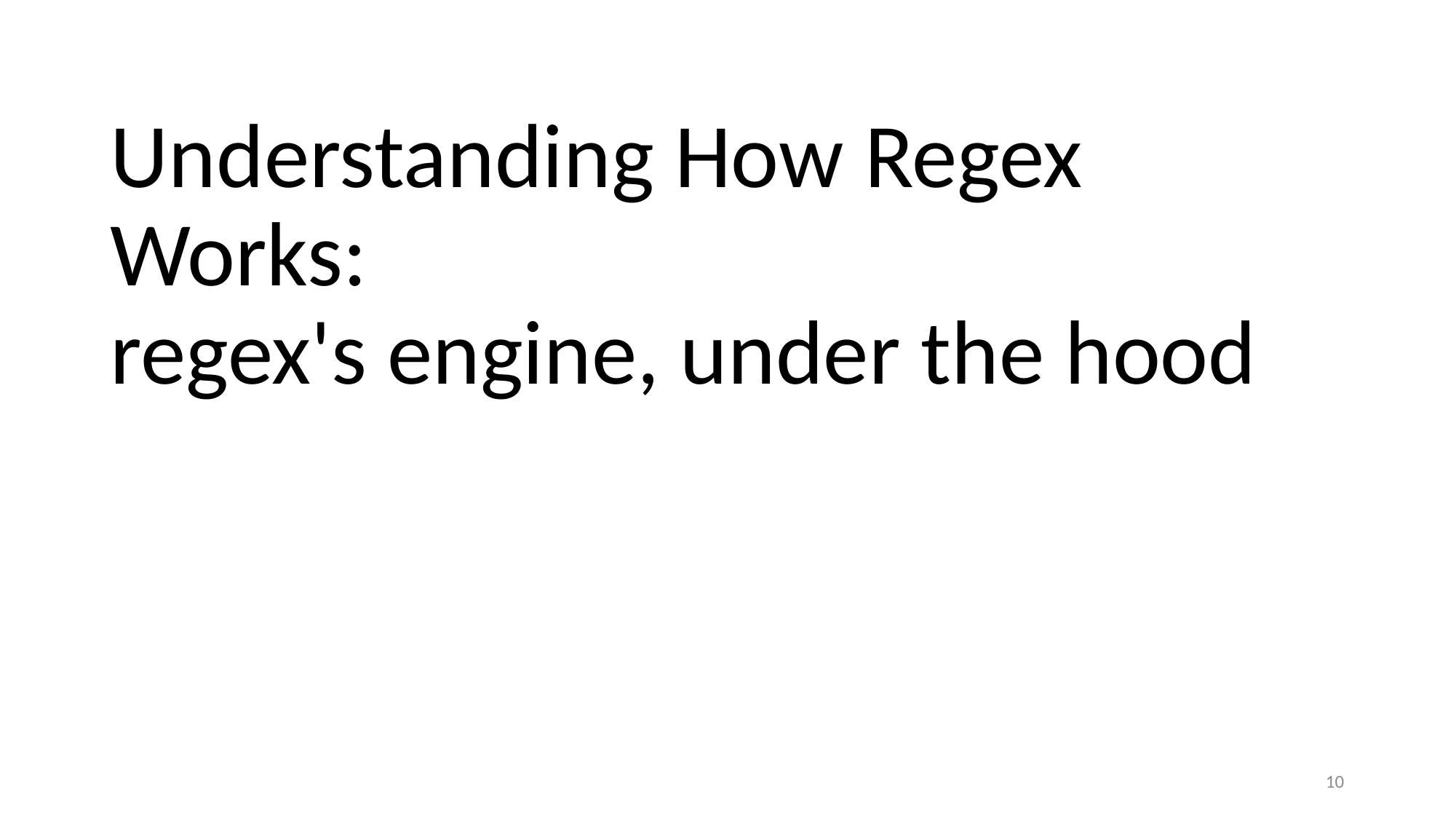

# Understanding How Regex Works: regex's engine, under the hood
10